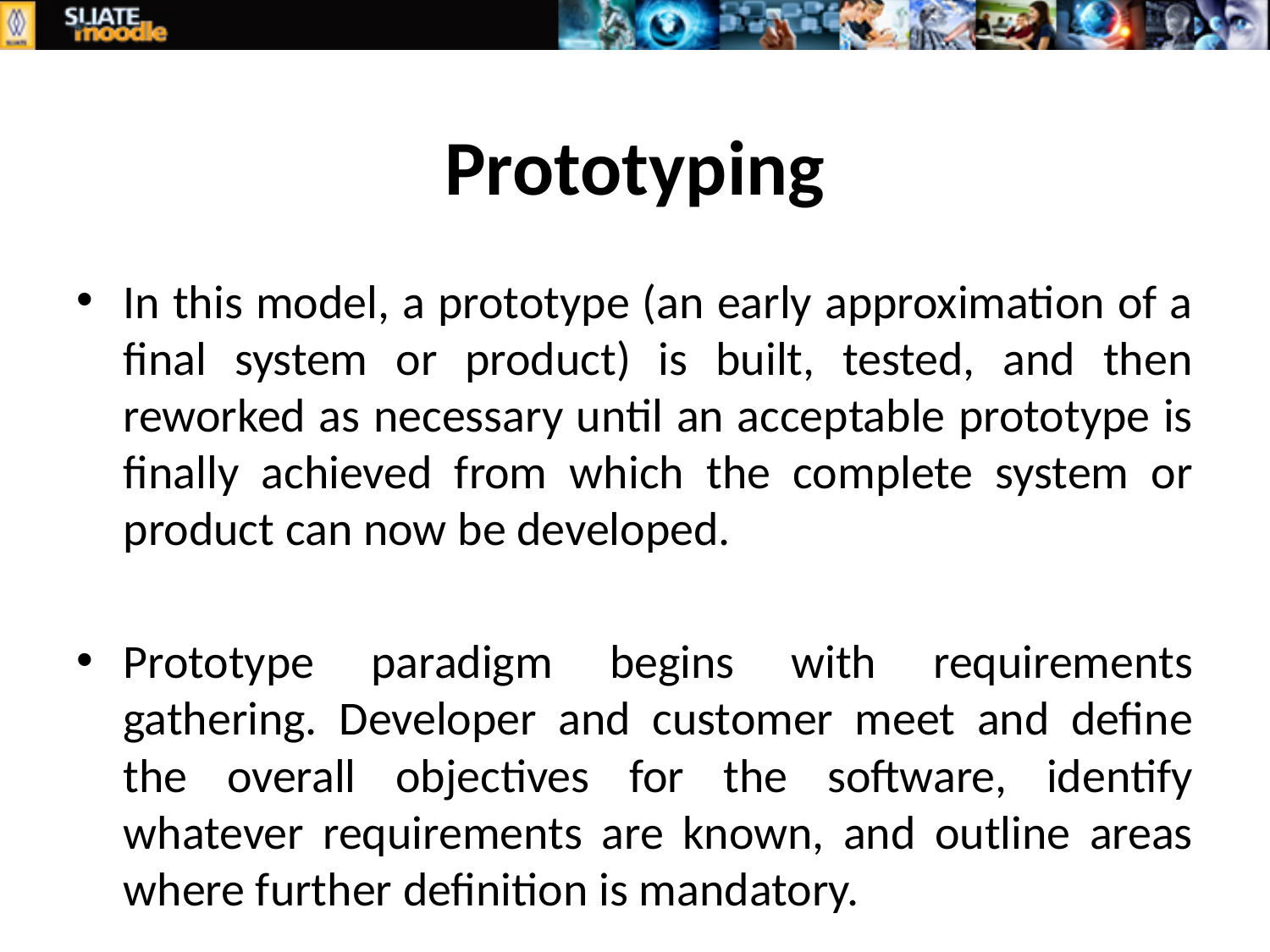

# Prototyping
In this model, a prototype (an early approximation of a final system or product) is built, tested, and then reworked as necessary until an acceptable prototype is finally achieved from which the complete system or product can now be developed.

Prototype paradigm begins with requirements gathering. Developer and customer meet and define the overall objectives for the software, identify whatever requirements are known, and outline areas where further definition is mandatory.